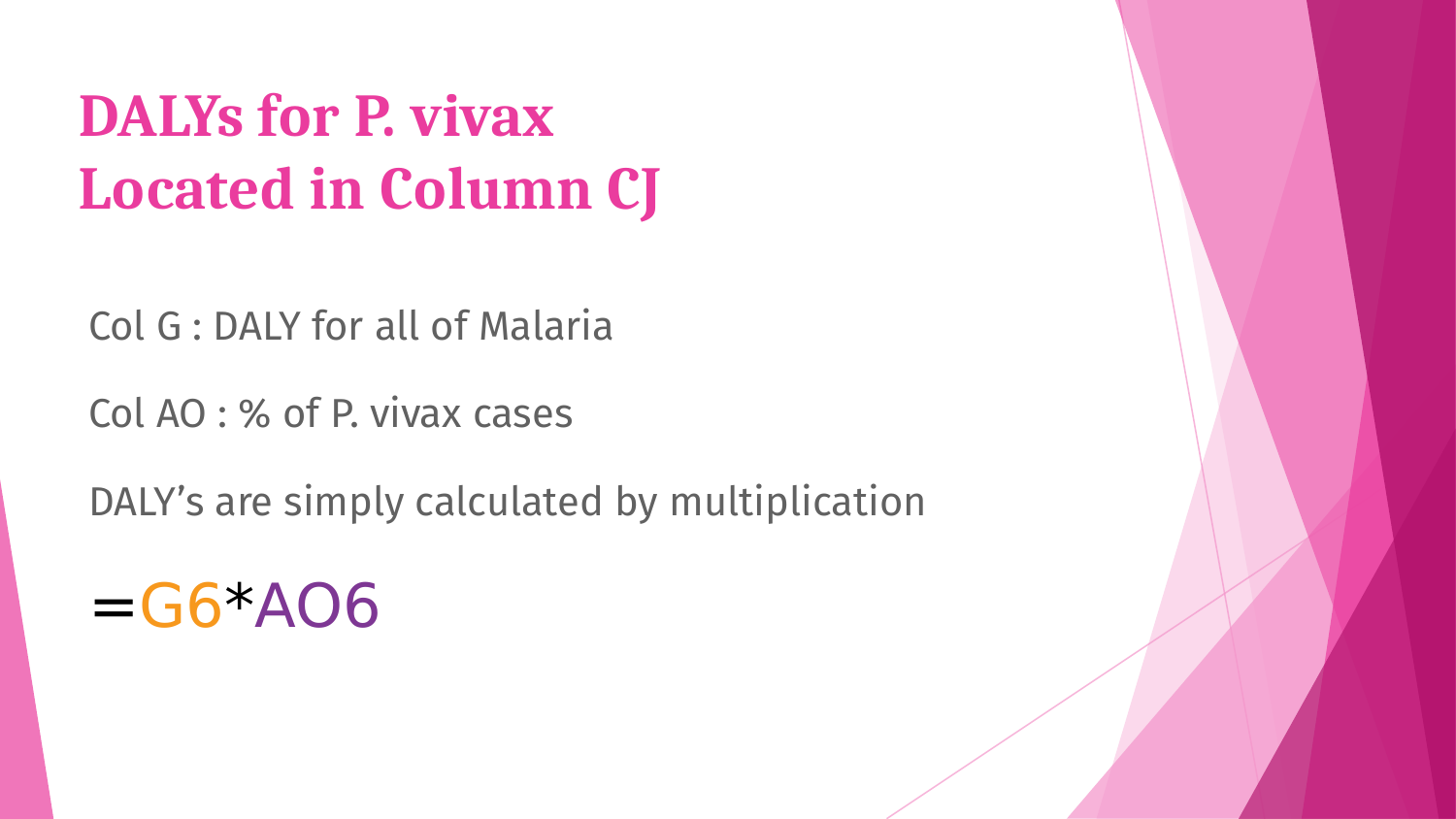

# DALYs for P. vivax
Located in Column CJ
Col G : DALY for all of Malaria
Col AO : % of P. vivax cases
DALY’s are simply calculated by multiplication
=G6*AO6